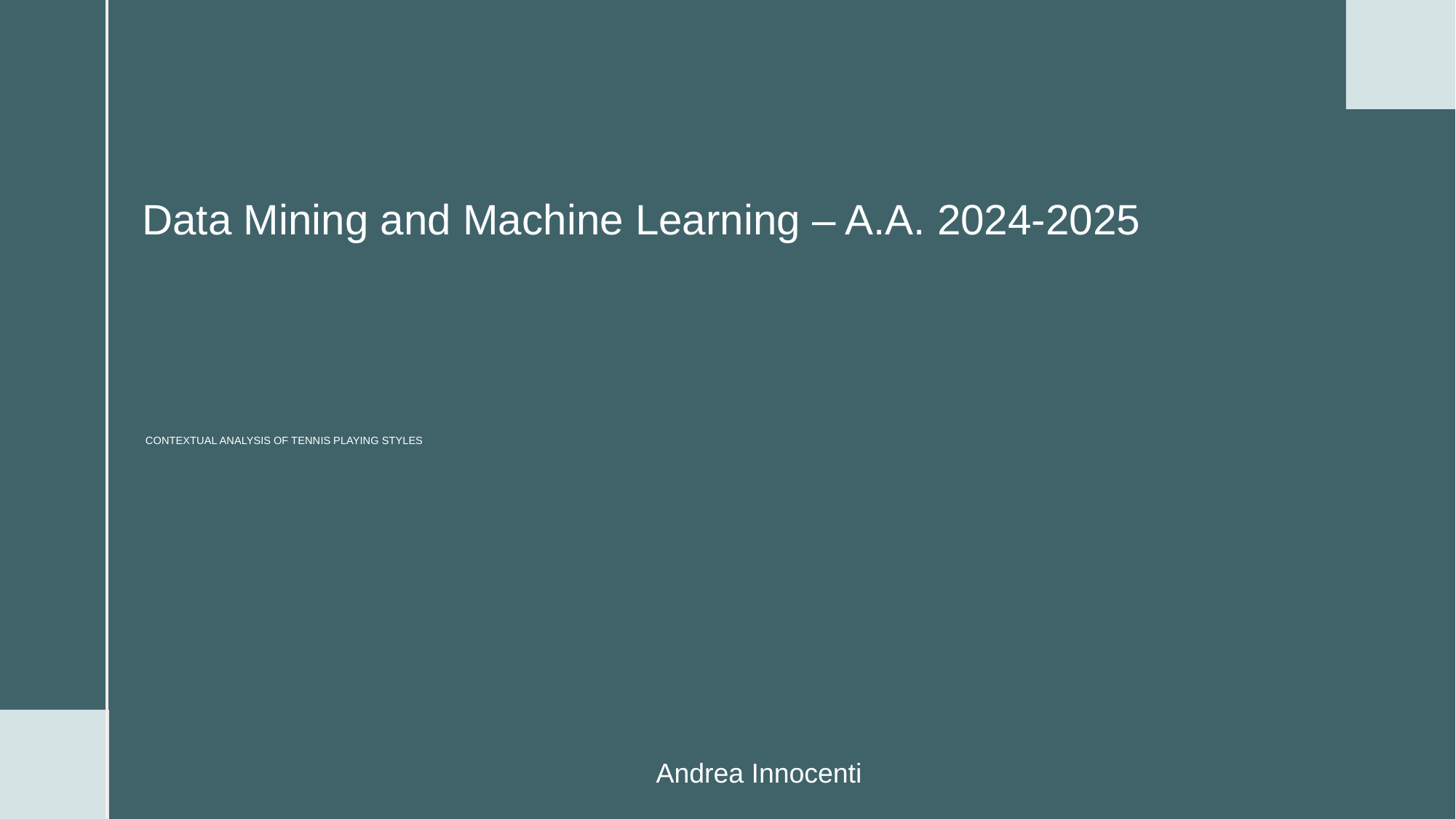

Data Mining and Machine Learning – A.A. 2024-2025
# Contextual Analysis of Tennis Playing Styles
Andrea Innocenti